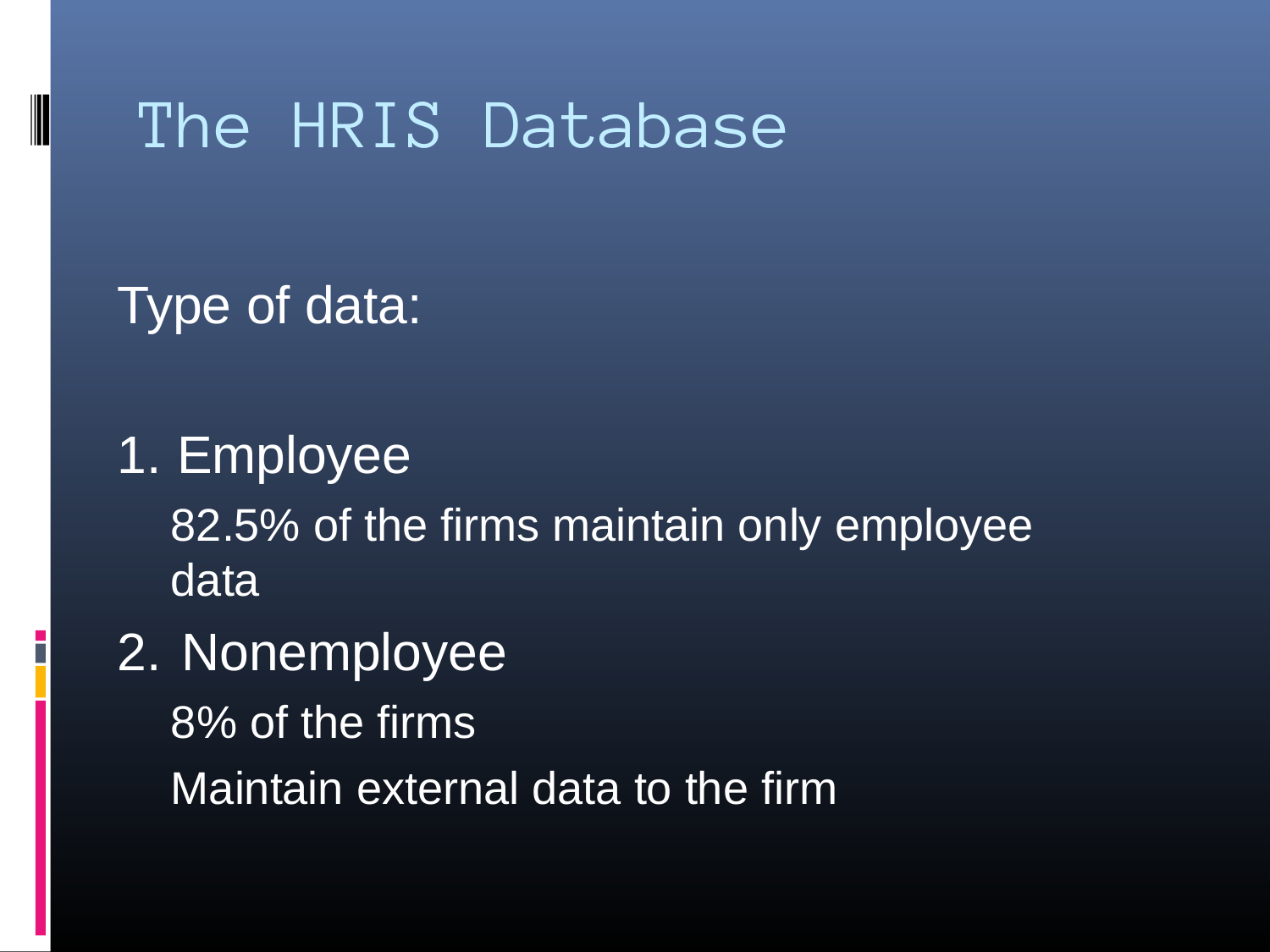

# The HRIS Database
Type of data:

1.	Employee
82.5% of the firms maintain only employee data
2. Nonemployee
8% of the firms
Maintain external data to the firm